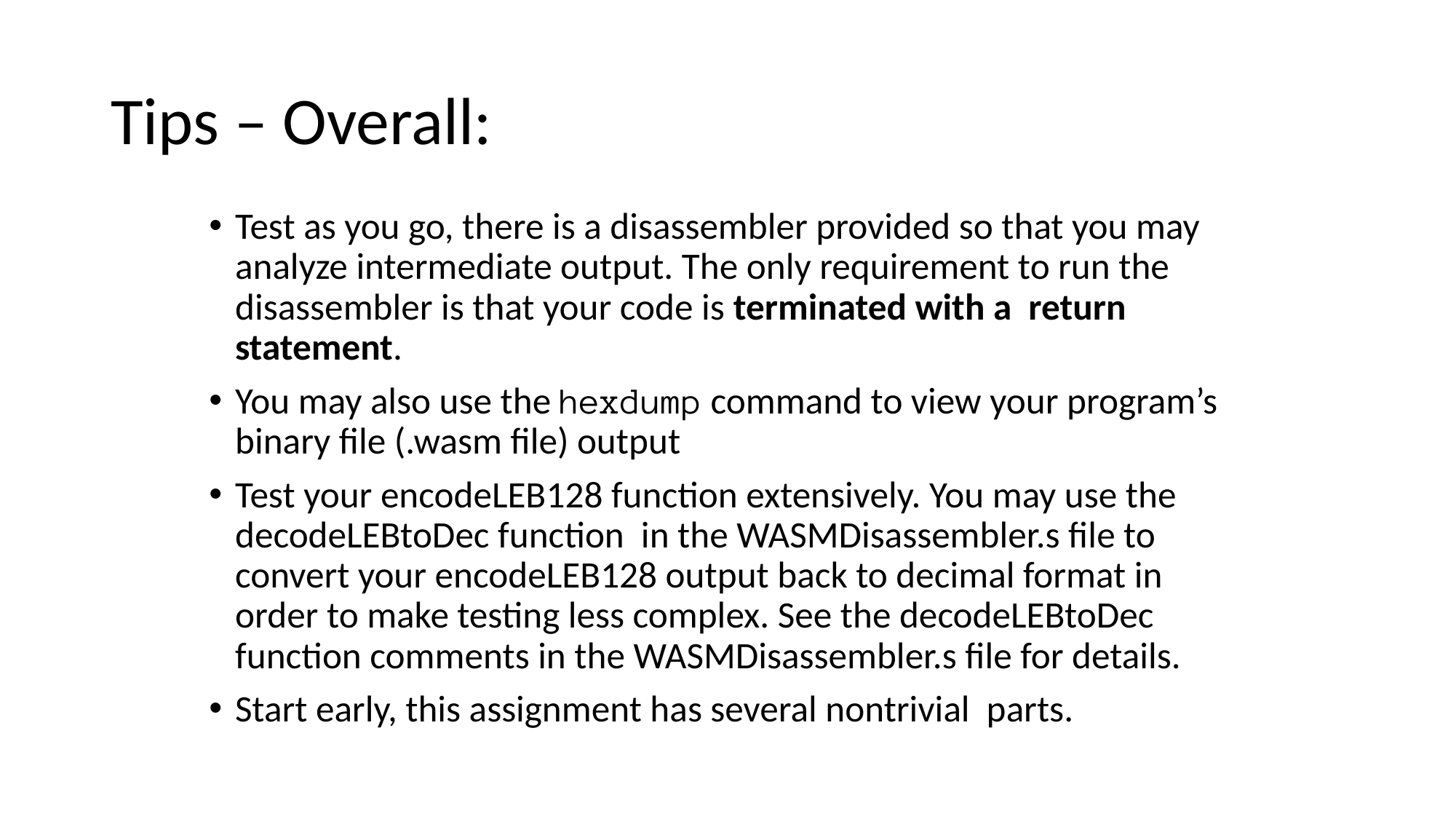

Tips – Overall:
Test as you go, there is a disassembler provided so that you may analyze intermediate output. The only requirement to run the disassembler is that your code is terminated with a  return statement.
You may also use the hexdump command to view your program’s binary file (.wasm file) output
Test your encodeLEB128 function extensively. You may use the decodeLEBtoDec function  in the WASMDisassembler.s file to convert your encodeLEB128 output back to decimal format in order to make testing less complex. See the decodeLEBtoDec function comments in the WASMDisassembler.s file for details.
Start early, this assignment has several nontrivial  parts.